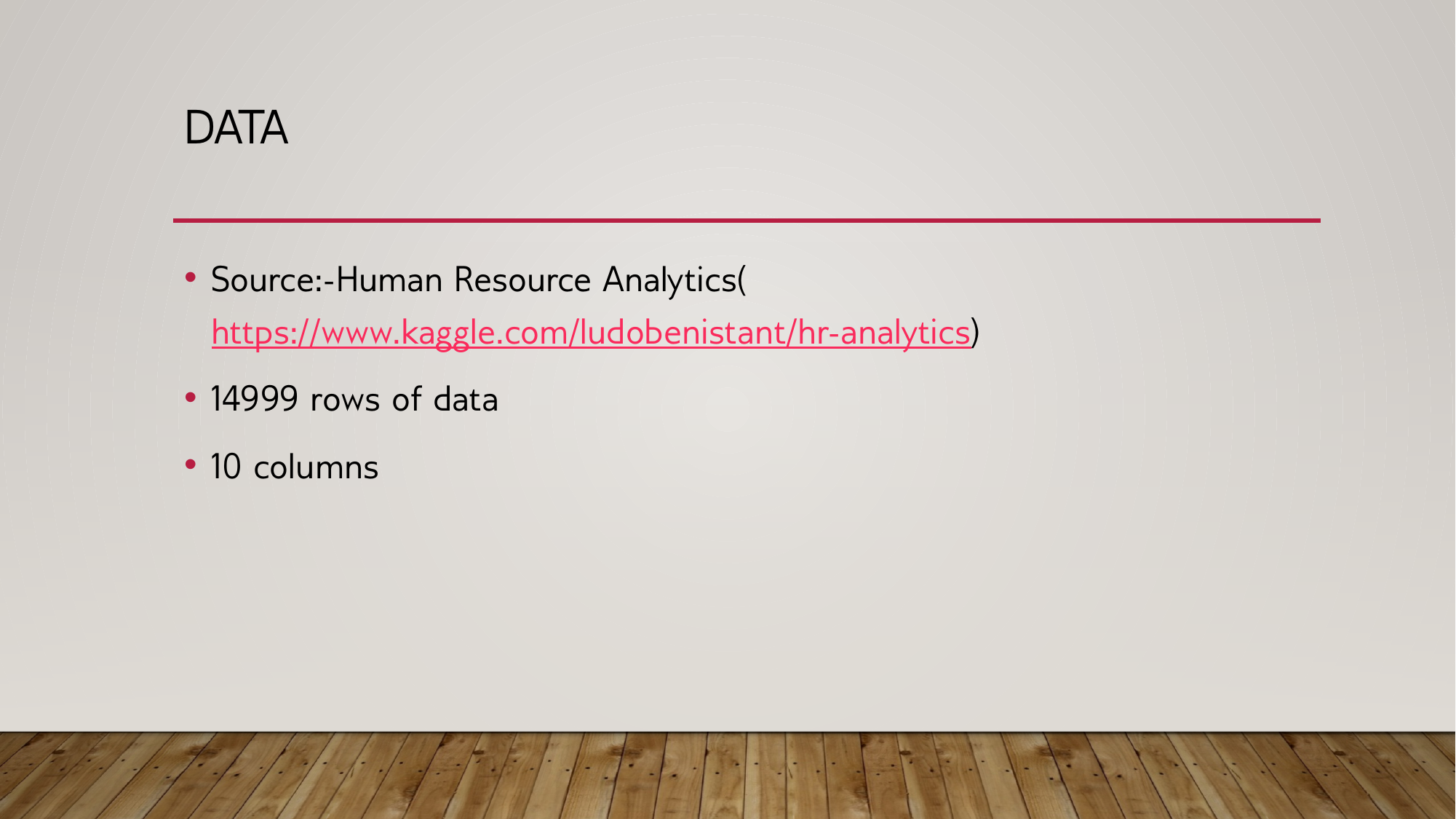

# Data
Source:-Human Resource Analytics(https://www.kaggle.com/ludobenistant/hr-analytics)
14999 rows of data
10 columns